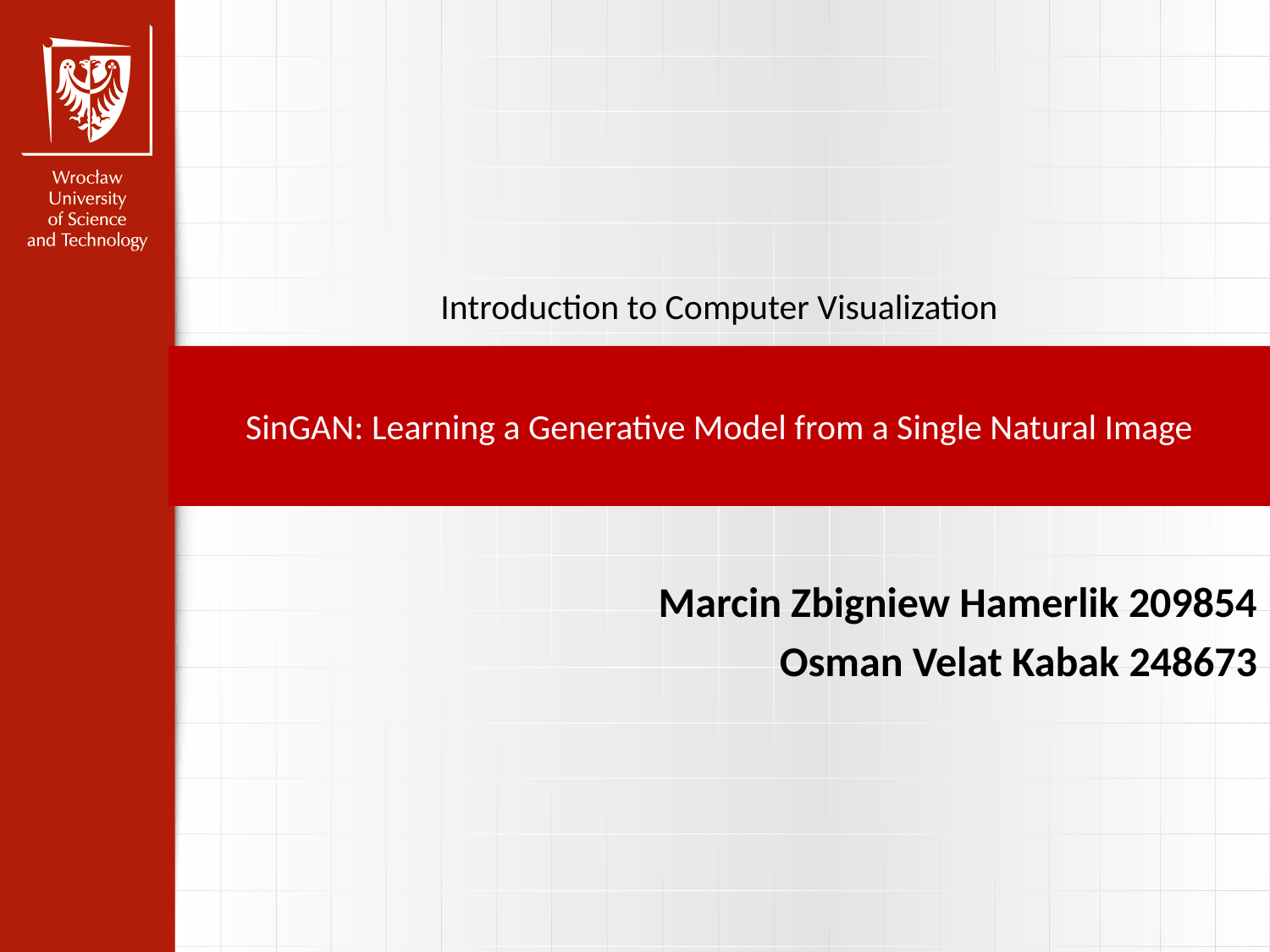

Introduction to Computer Visualization
SinGAN: Learning a Generative Model from a Single Natural Image
Marcin Zbigniew Hamerlik 209854
Osman Velat Kabak 248673